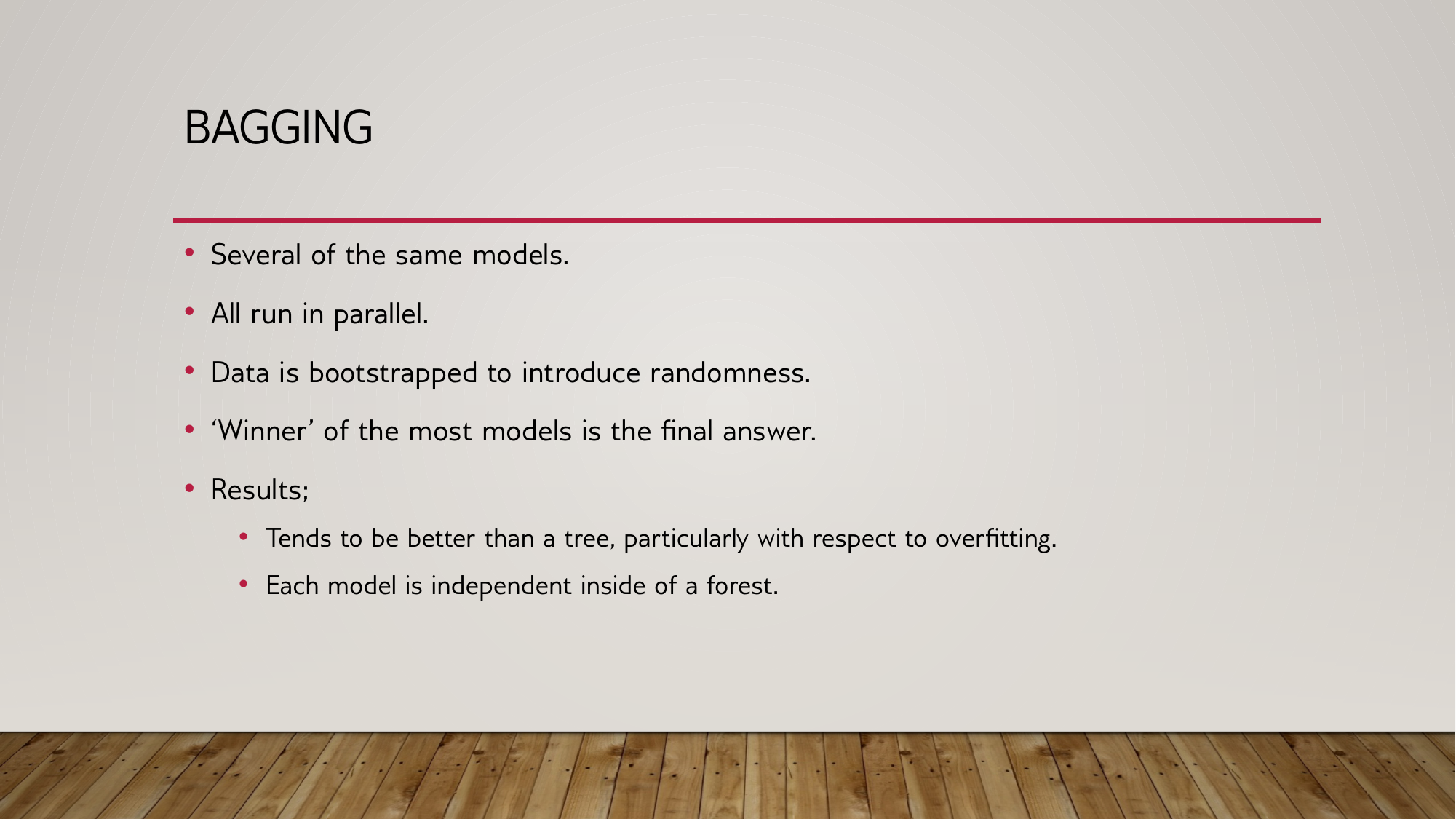

# Bagging
Several of the same models.
All run in parallel.
Data is bootstrapped to introduce randomness.
‘Winner’ of the most models is the final answer.
Results;
Tends to be better than a tree, particularly with respect to overfitting.
Each model is independent inside of a forest.